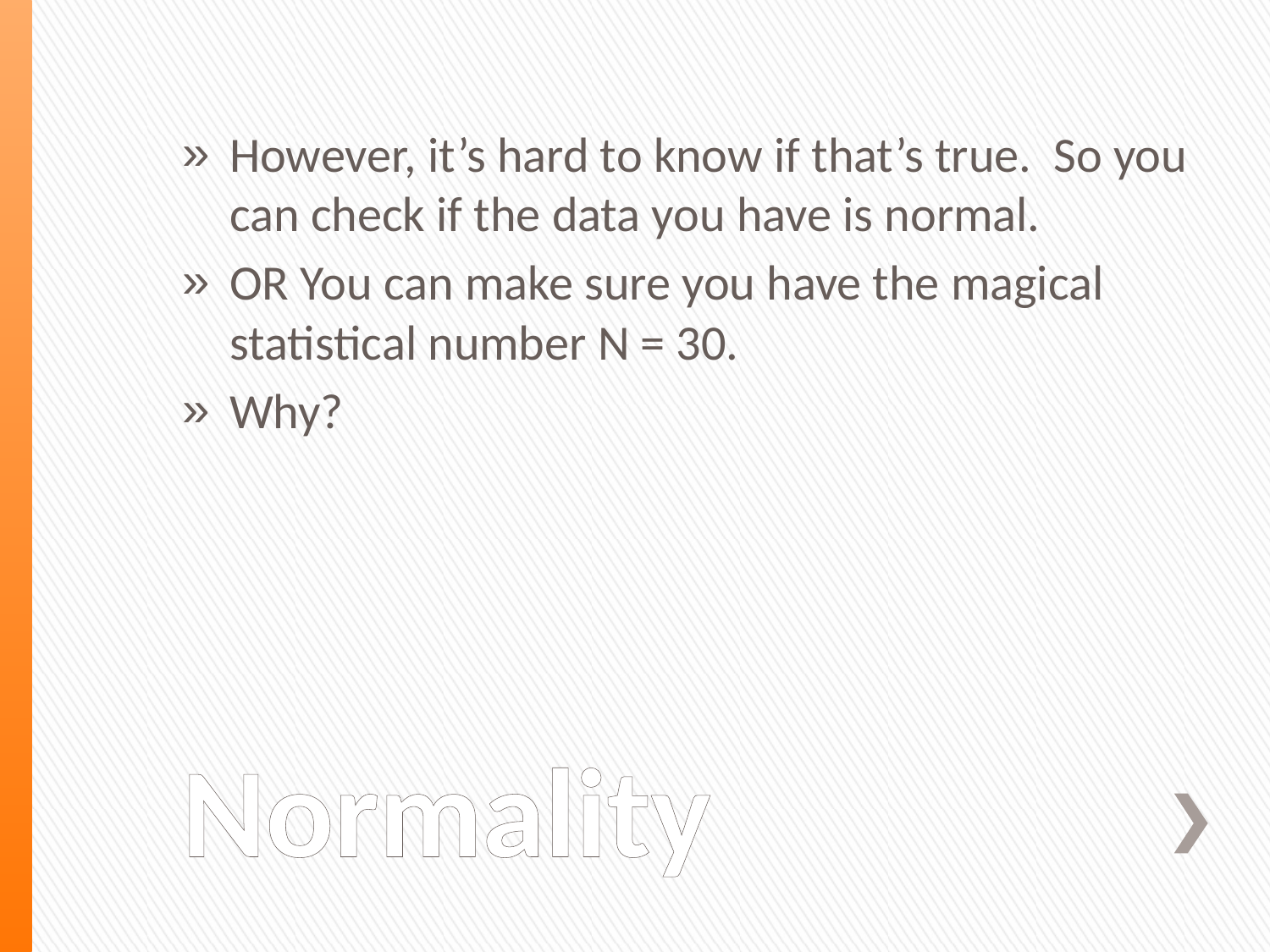

However, it’s hard to know if that’s true.  So you can check if the data you have is normal.
OR You can make sure you have the magical statistical number N = 30.
Why?
# Normality